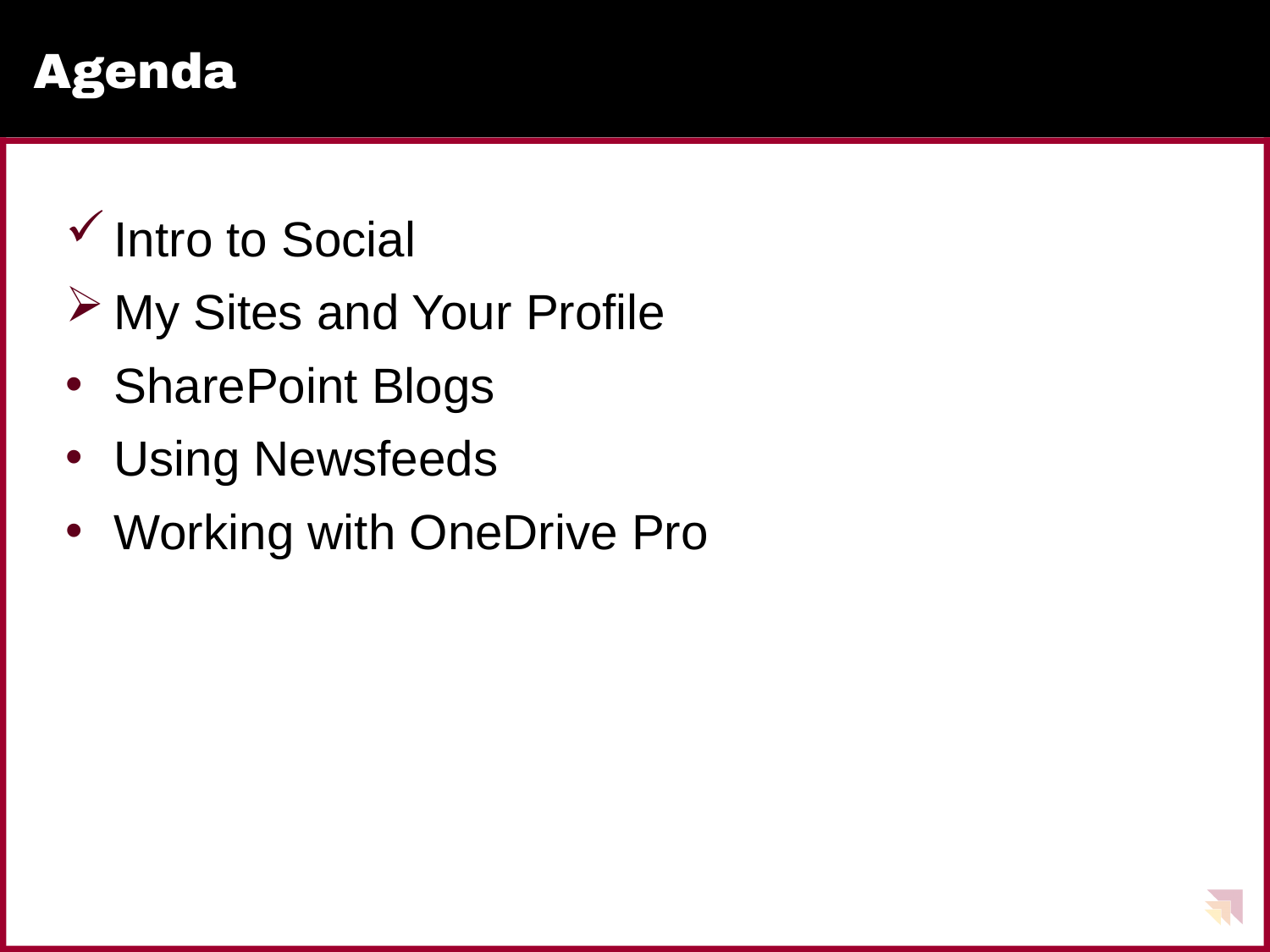

# Agenda
Intro to Social
My Sites and Your Profile
SharePoint Blogs
Using Newsfeeds
Working with OneDrive Pro